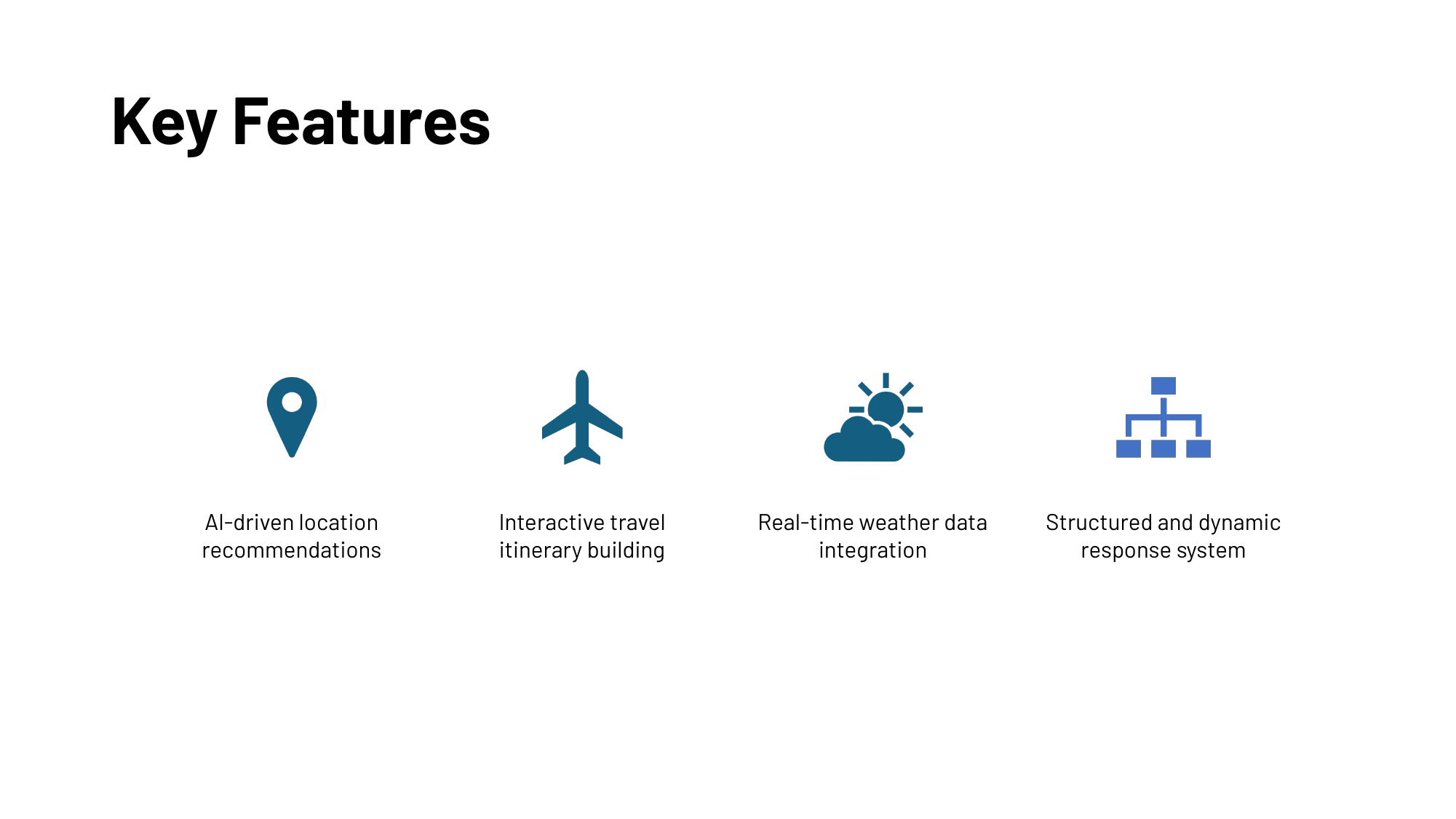

# Key Features
AI-driven location recommendations
Interactive travel itinerary building
Real-time weather data integration
Structured and dynamic response system